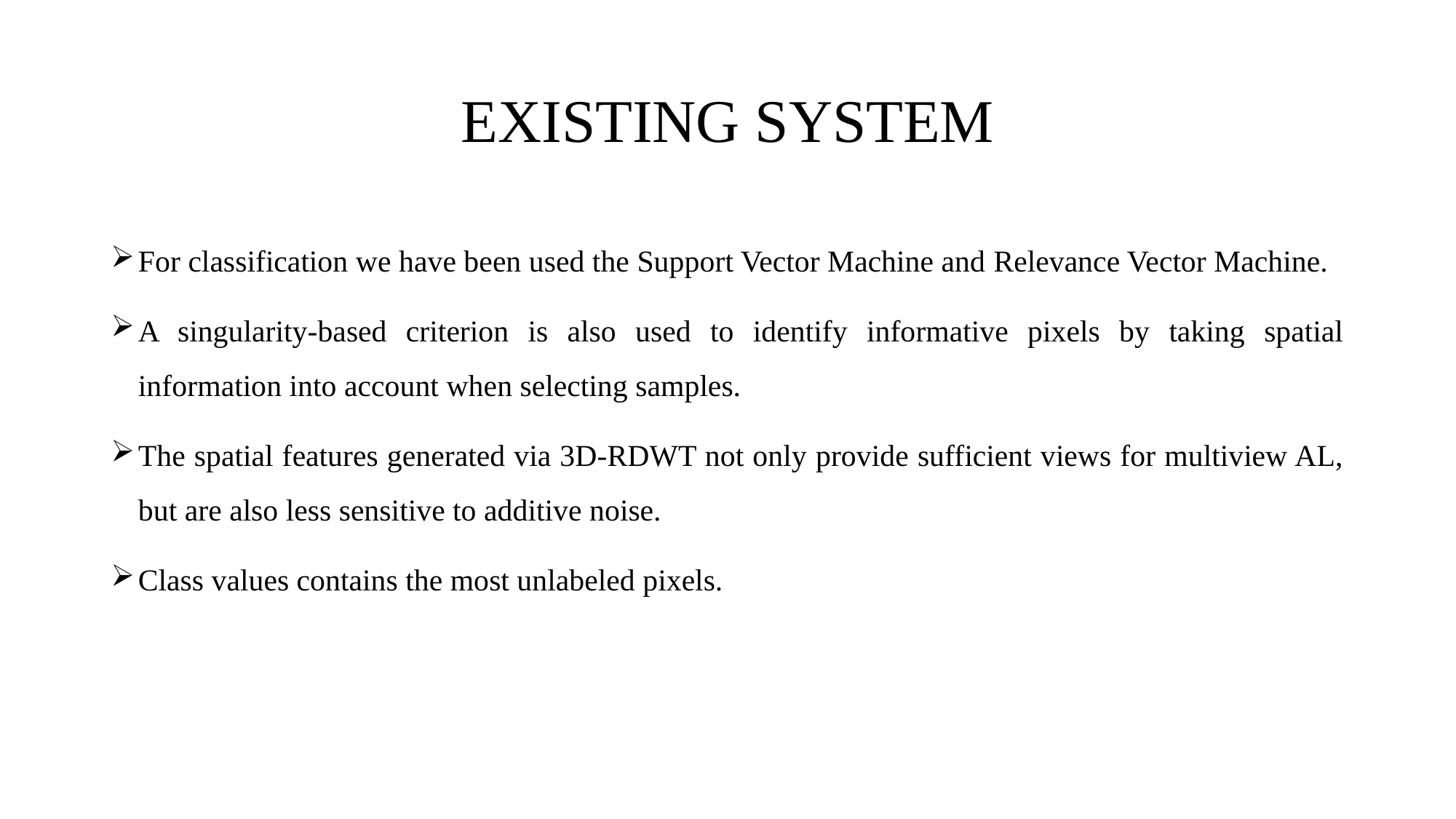

# EXISTING SYSTEM
For classification we have been used the Support Vector Machine and Relevance Vector Machine.
A singularity-based criterion is also used to identify informative pixels by taking spatial information into account when selecting samples.
The spatial features generated via 3D-RDWT not only provide sufficient views for multiview AL, but are also less sensitive to additive noise.
Class values contains the most unlabeled pixels.